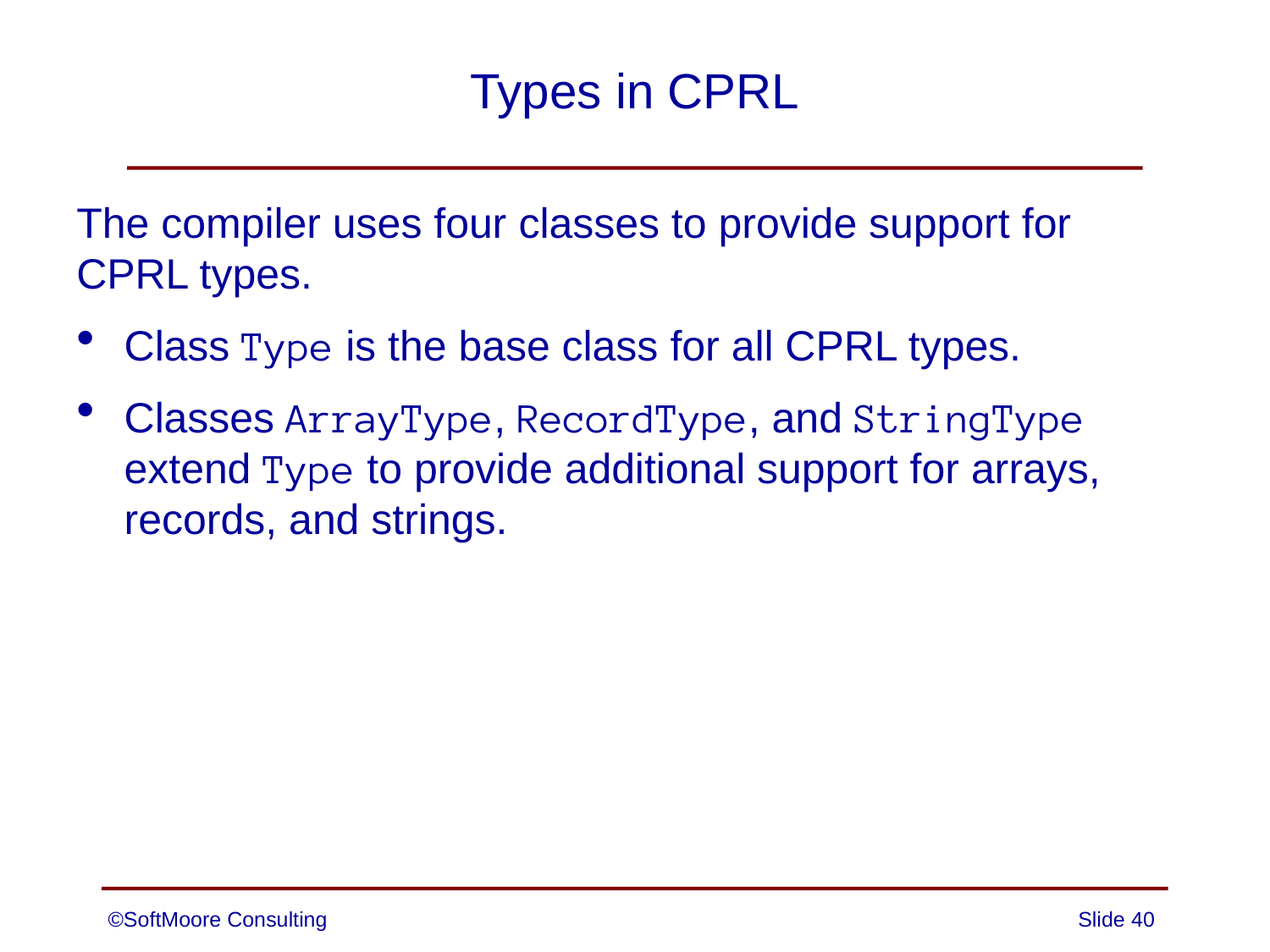

# Types in CPRL
The compiler uses four classes to provide support for CPRL types.
Class Type is the base class for all CPRL types.
Classes ArrayType, RecordType, and StringType extend Type to provide additional support for arrays, records, and strings.

©SoftMoore Consulting
Slide 40